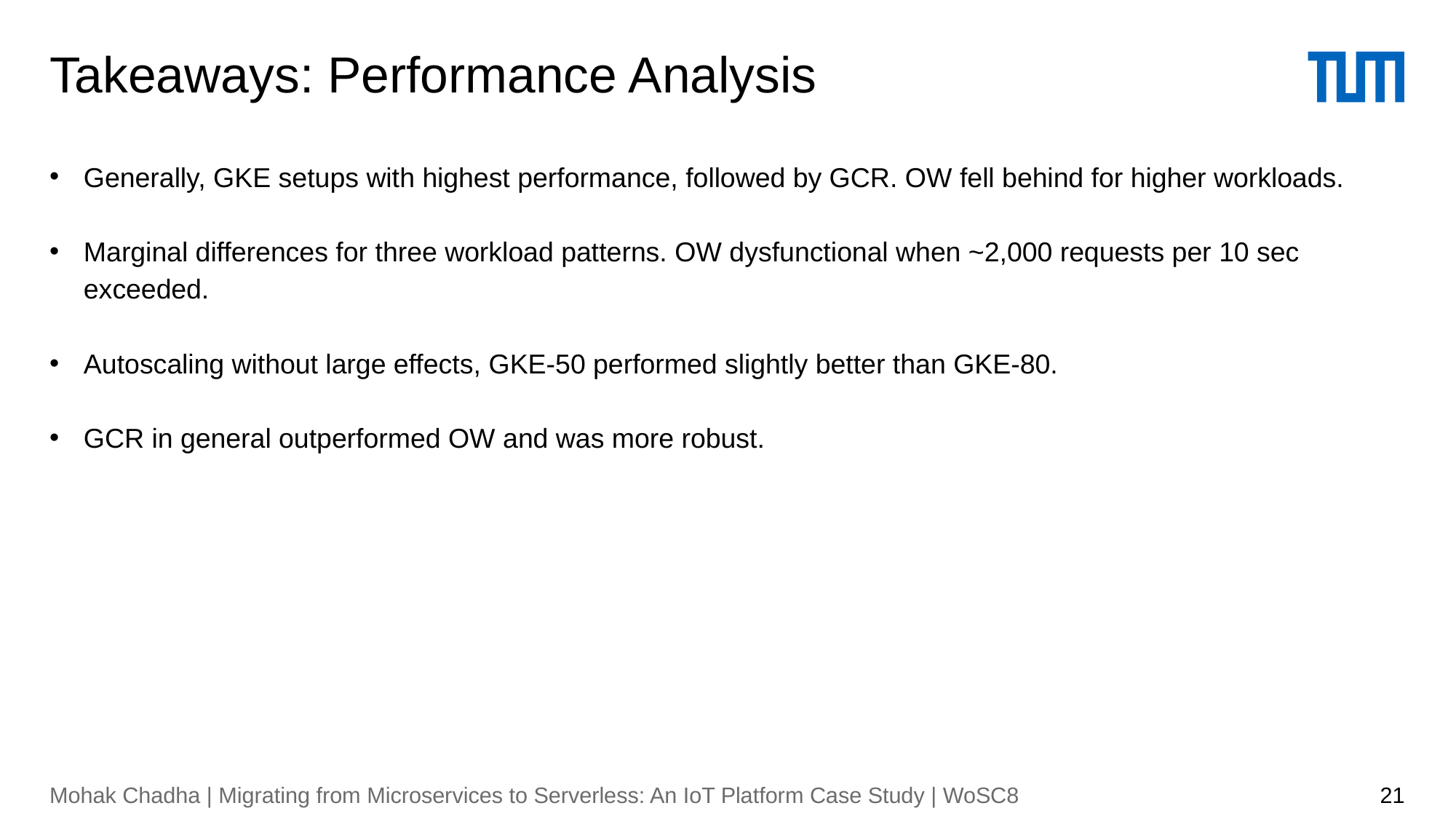

# Takeaways: Performance Analysis
Generally, GKE setups with highest performance, followed by GCR. OW fell behind for higher workloads.

Marginal differences for three workload patterns. OW dysfunctional when ~2,000 requests per 10 sec exceeded.

Autoscaling without large effects, GKE-50 performed slightly better than GKE-80.

GCR in general outperformed OW and was more robust.

Mohak Chadha | Migrating from Microservices to Serverless: An IoT Platform Case Study | WoSC8
21